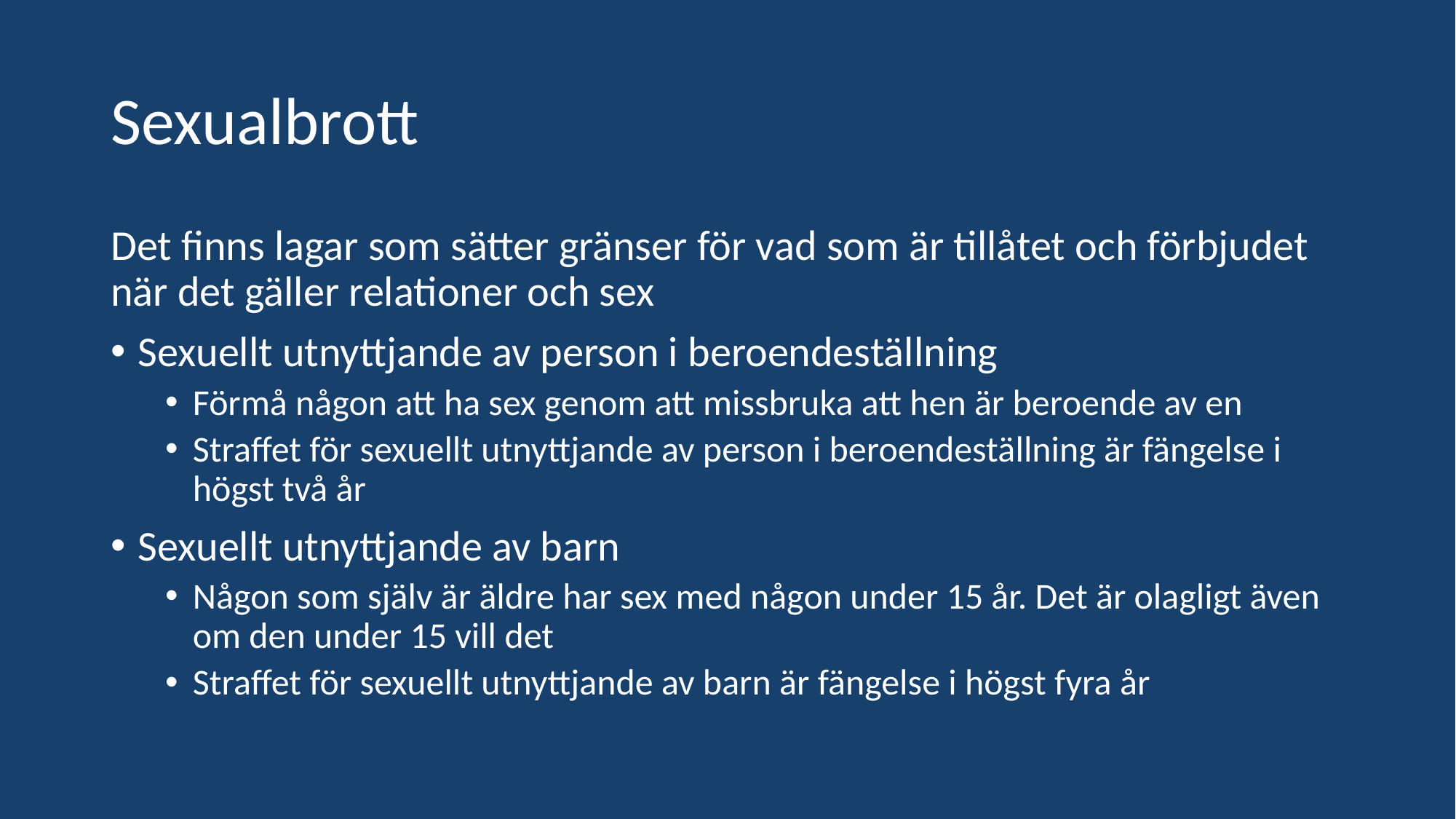

# Sexualbrott
Det finns lagar som sätter gränser för vad som är tillåtet och förbjudet när det gäller relationer och sex
Sexuellt utnyttjande av person i beroendeställning
Förmå någon att ha sex genom att missbruka att hen är beroende av en
Straffet för sexuellt utnyttjande av person i beroendeställning är fängelse i högst två år
Sexuellt utnyttjande av barn
Någon som själv är äldre har sex med någon under 15 år. Det är olagligt även om den under 15 vill det
Straffet för sexuellt utnyttjande av barn är fängelse i högst fyra år